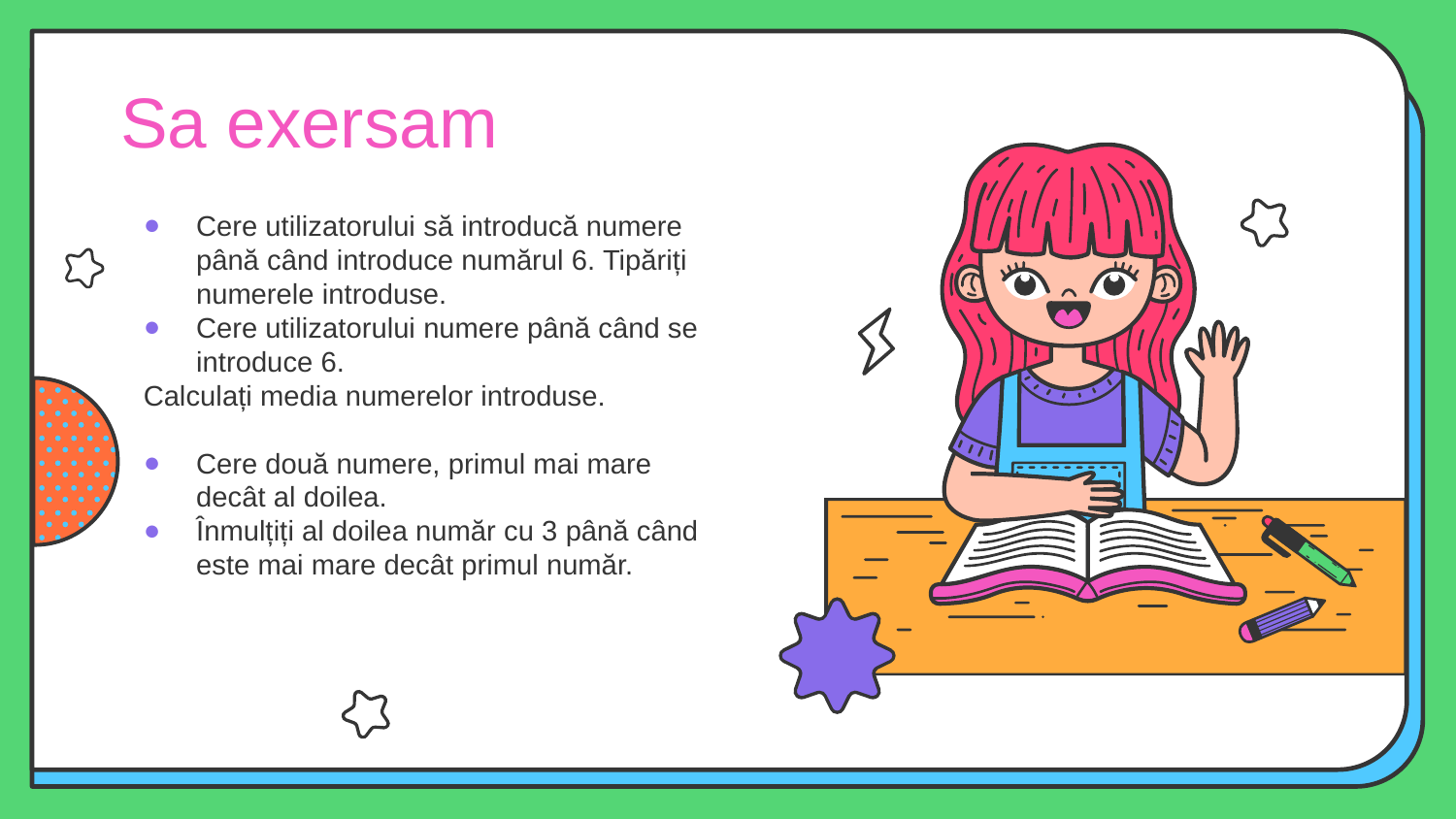

# Sa exersam

Cere utilizatorului să introducă numere până când introduce numărul 6. Tipăriți numerele introduse.
Cere utilizatorului numere până când se introduce 6.
Calculați media numerelor introduse.

Cere două numere, primul mai mare decât al doilea.
Înmulțiți al doilea număr cu 3 până când este mai mare decât primul număr.